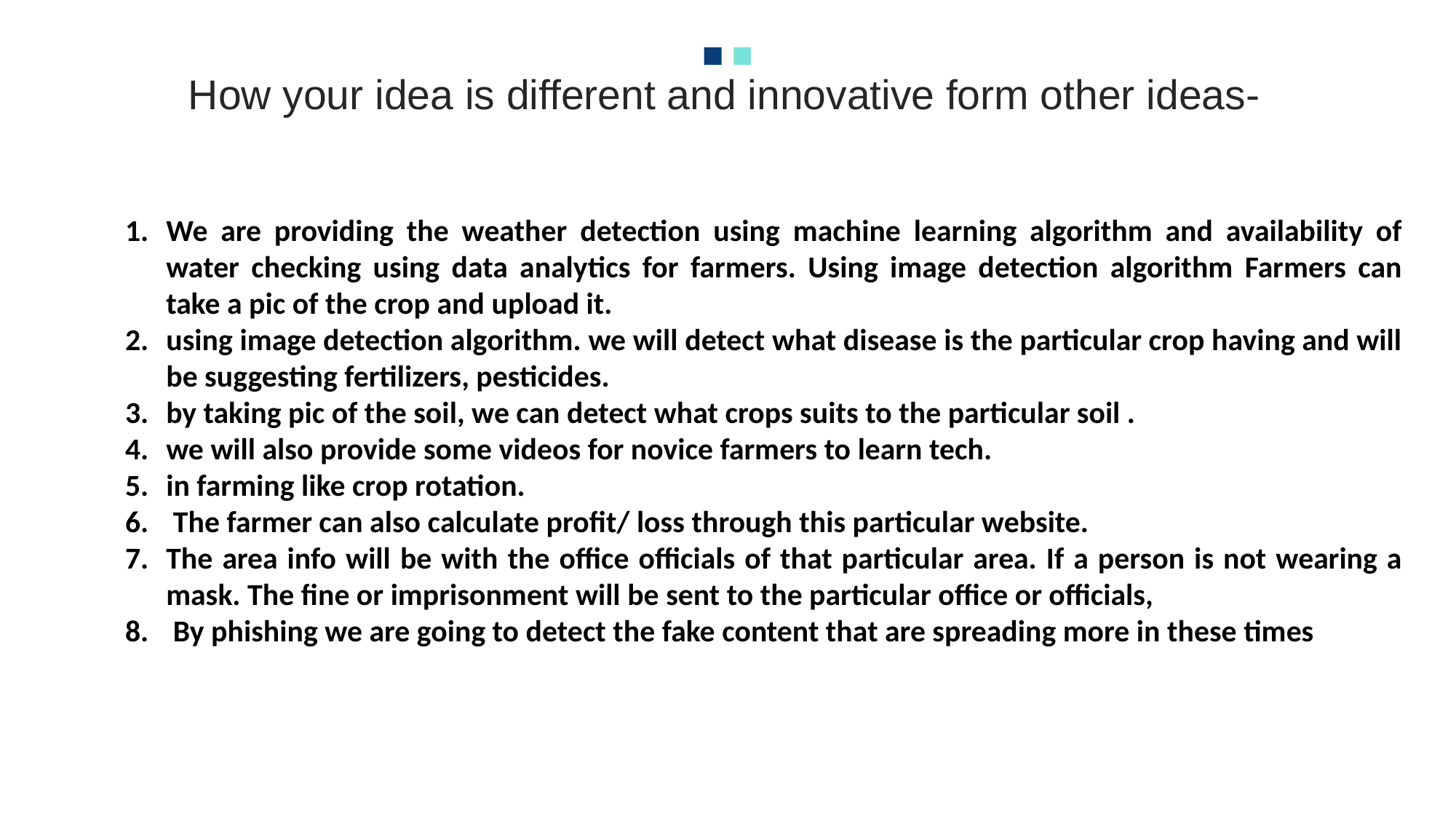

# How your idea is different and innovative form other ideas-

We are providing the weather detection using machine learning algorithm and availability of water checking using data analytics for farmers. Using image detection algorithm Farmers can take a pic of the crop and upload it.
using image detection algorithm. we will detect what disease is the particular crop having and will be suggesting fertilizers, pesticides.
by taking pic of the soil, we can detect what crops suits to the particular soil .
we will also provide some videos for novice farmers to learn tech.
in farming like crop rotation.
 The farmer can also calculate profit/ loss through this particular website.
The area info will be with the office officials of that particular area. If a person is not wearing a mask. The fine or imprisonment will be sent to the particular office or officials,
 By phishing we are going to detect the fake content that are spreading more in these times